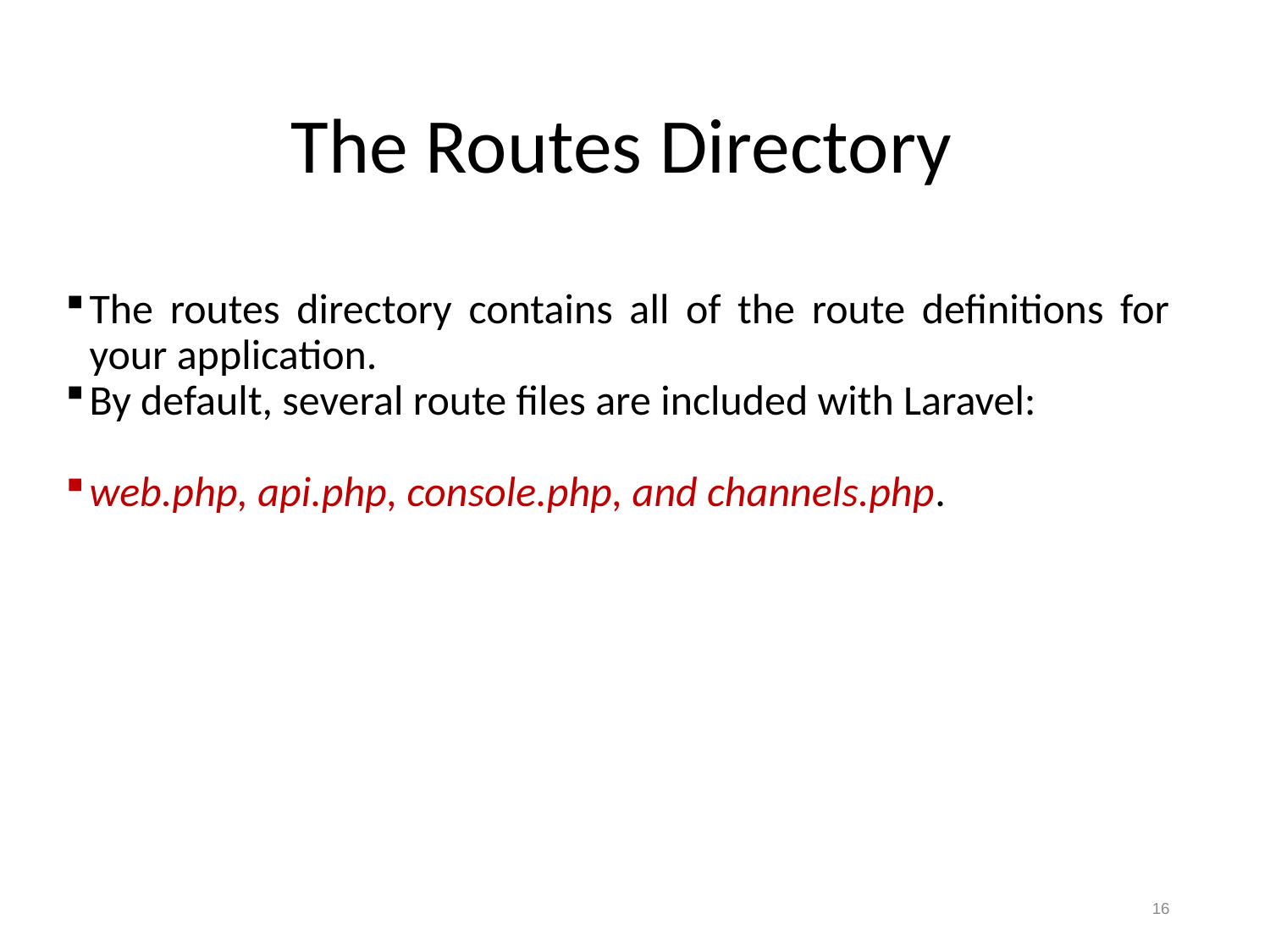

The Routes Directory

The routes directory contains all of the route definitions for your application.
By default, several route files are included with Laravel:

web.php, api.php, console.php, and channels.php.
16